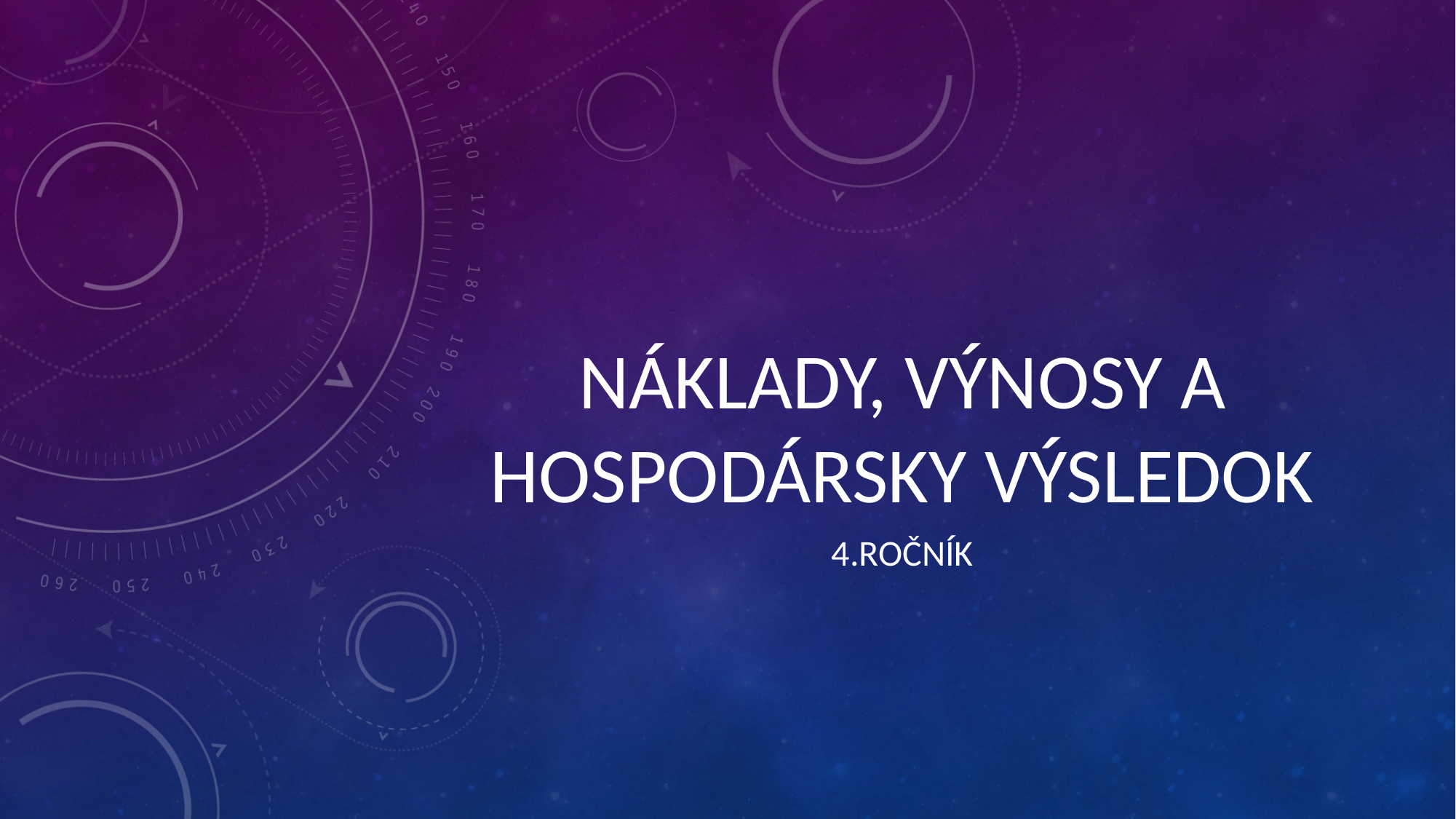

# Náklady, výnosy a hospodársky výsledok
4.ročník